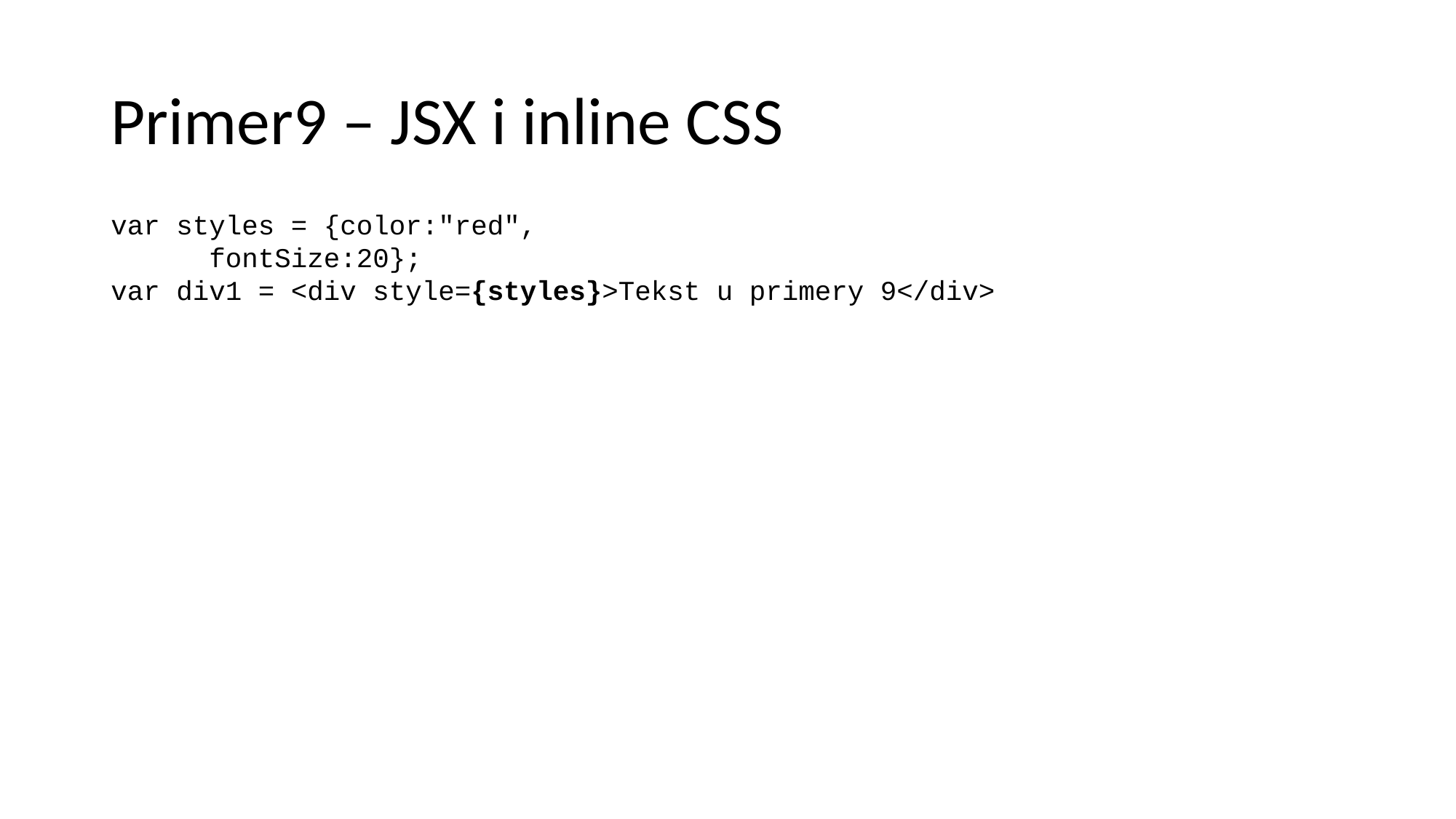

# Primer9 – JSX i inline CSS
var styles = {color:"red",
      fontSize:20};
var div1 = <div style={styles}>Tekst u primery 9</div>